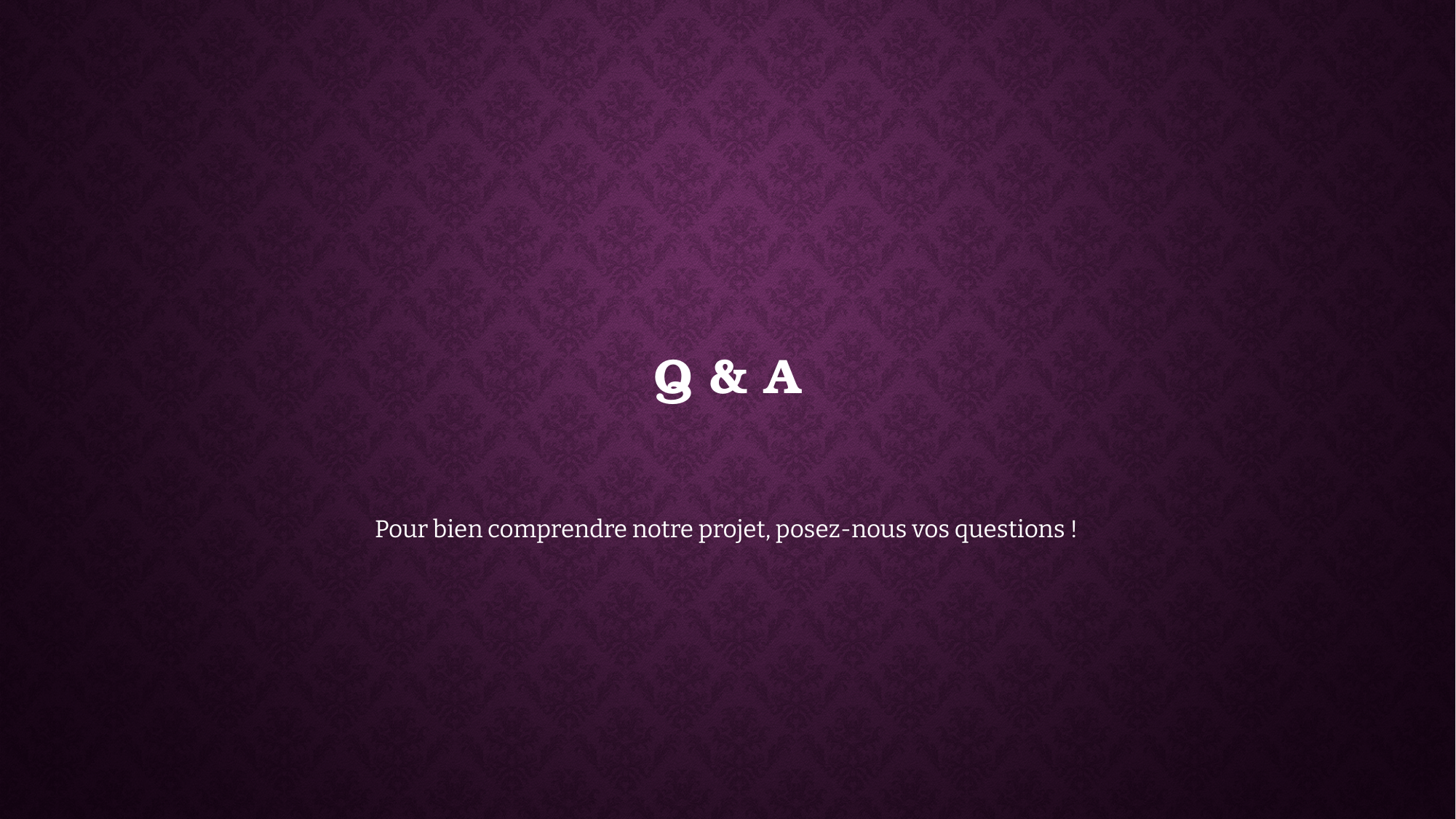

# Q & A
Pour bien comprendre notre projet, posez-nous vos questions !